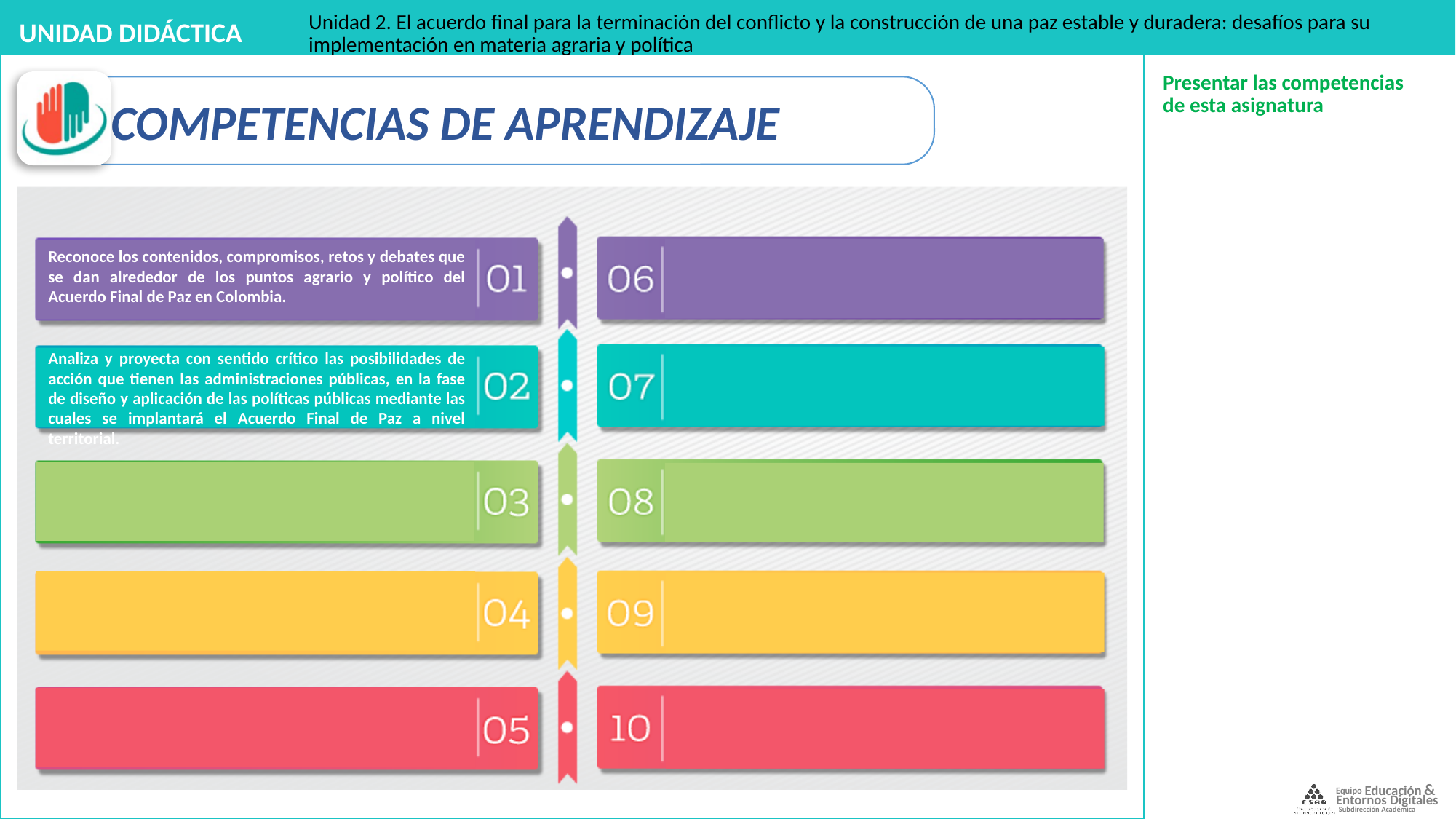

Unidad 2. El acuerdo final para la terminación del conflicto y la construcción de una paz estable y duradera: desafíos para su implementación en materia agraria y política

Presentar las competencias de esta asignatura
Reconoce los contenidos, compromisos, retos y debates que se dan alrededor de los puntos agrario y político del Acuerdo Final de Paz en Colombia.
Analiza y proyecta con sentido crítico las posibilidades de acción que tienen las administraciones públicas, en la fase de diseño y aplicación de las políticas públicas mediante las cuales se implantará el Acuerdo Final de Paz a nivel territorial.